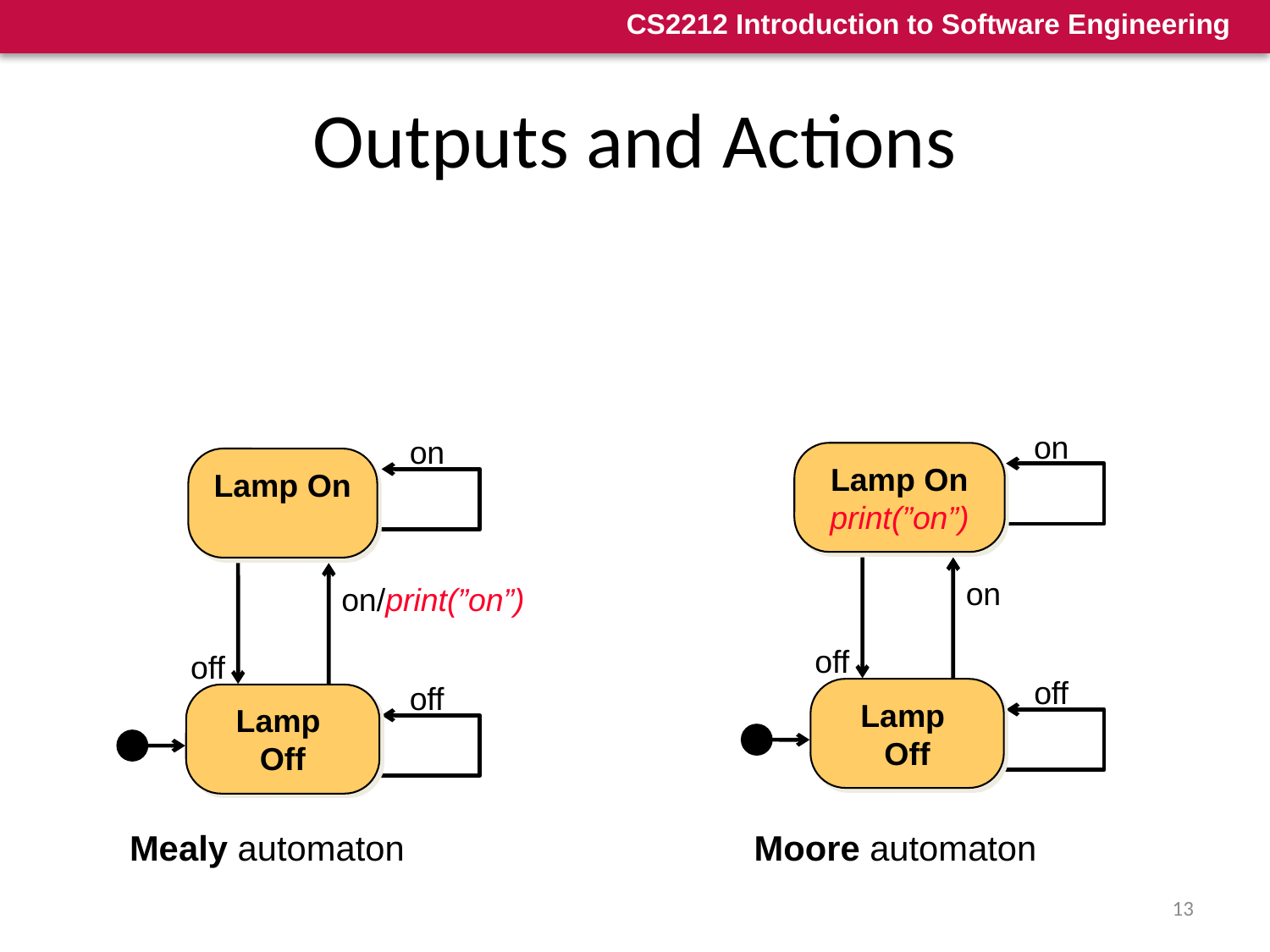

# Outputs and Actions
As the automaton changes state it can generate outputs:
on
Lamp On
print(”on”)

off

on
off

Lamp
Off

Moore automaton
on
Lamp On

off

on/print(”on”)
off

Lamp
Off

Mealy automaton
13